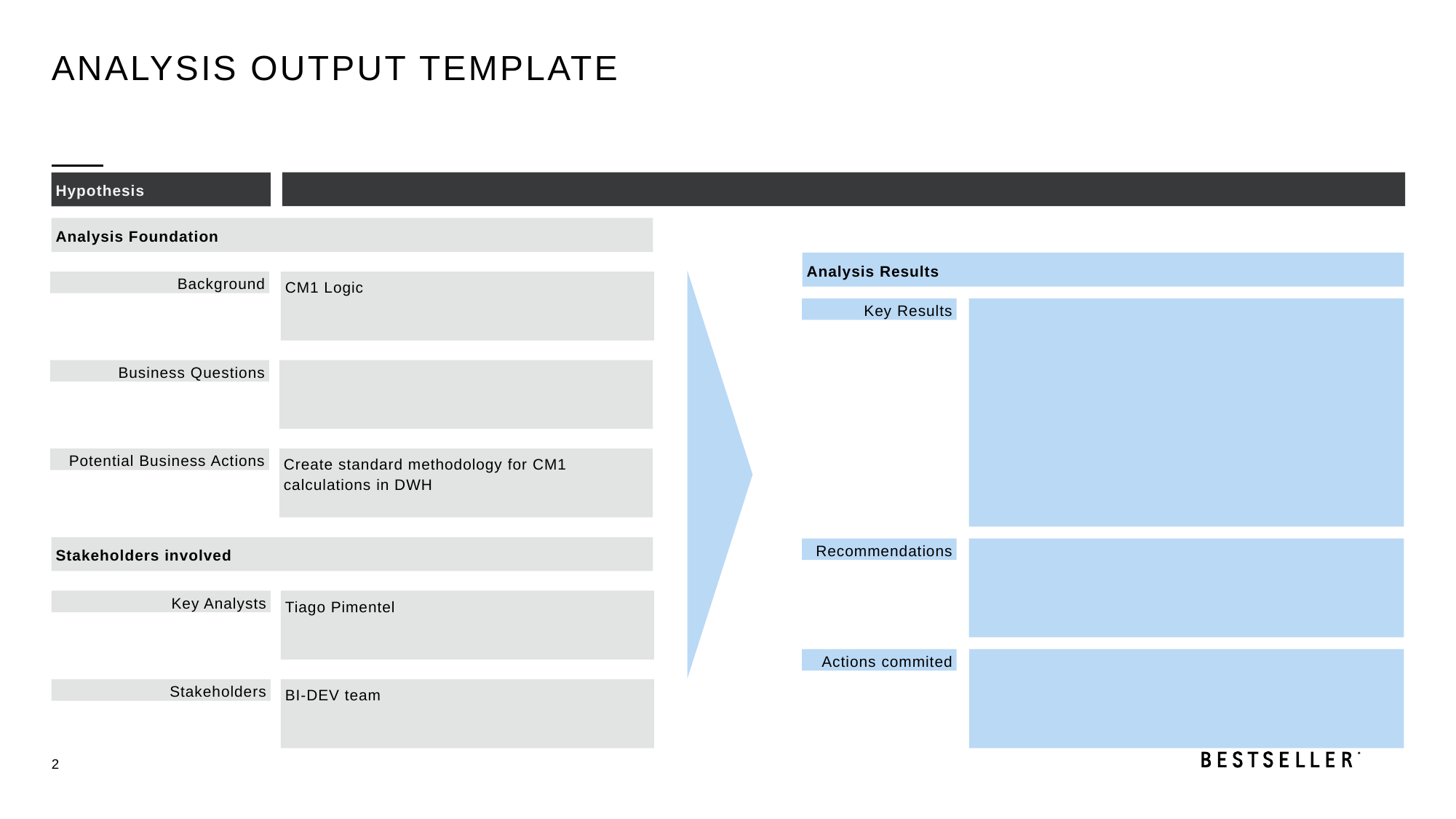

AnAlysis output template

Hypothesis
Analysis Foundation
Analysis Results
Background
CM1 Logic
Key Results

Business Questions

Potential Business Actions
Create standard methodology for CM1 calculations in DWH
Breakdown of Demand_eV in business cases into daily targets per brand and per country using overall average
Stakeholders involved
Recommendations

Key Analysts
Tiago Pimentel
Actions commited

Stakeholders
BI-DEV team
2